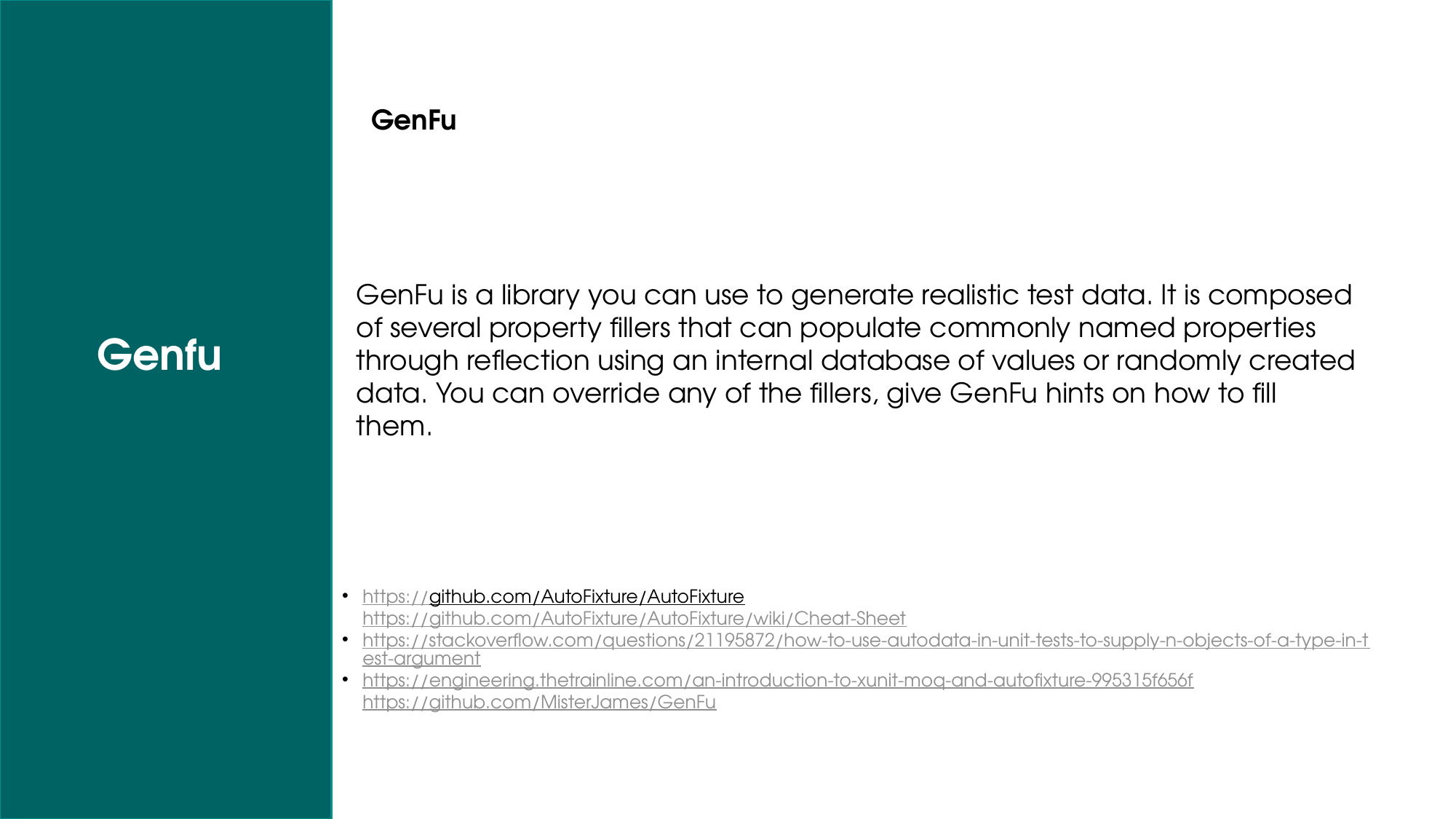

GenFu
GenFu is a library you can use to generate realistic test data. It is composed of several property fillers that can populate commonly named properties through reflection using an internal database of values or randomly created data. You can override any of the fillers, give GenFu hints on how to fill them.
Genfu
https://github.com/AutoFixture/AutoFixture
https://github.com/AutoFixture/AutoFixture/wiki/Cheat-Sheet
https://stackoverflow.com/questions/21195872/how-to-use-autodata-in-unit-tests-to-supply-n-objects-of-a-type-in-test-argument
https://engineering.thetrainline.com/an-introduction-to-xunit-moq-and-autofixture-995315f656f
https://github.com/MisterJames/GenFu